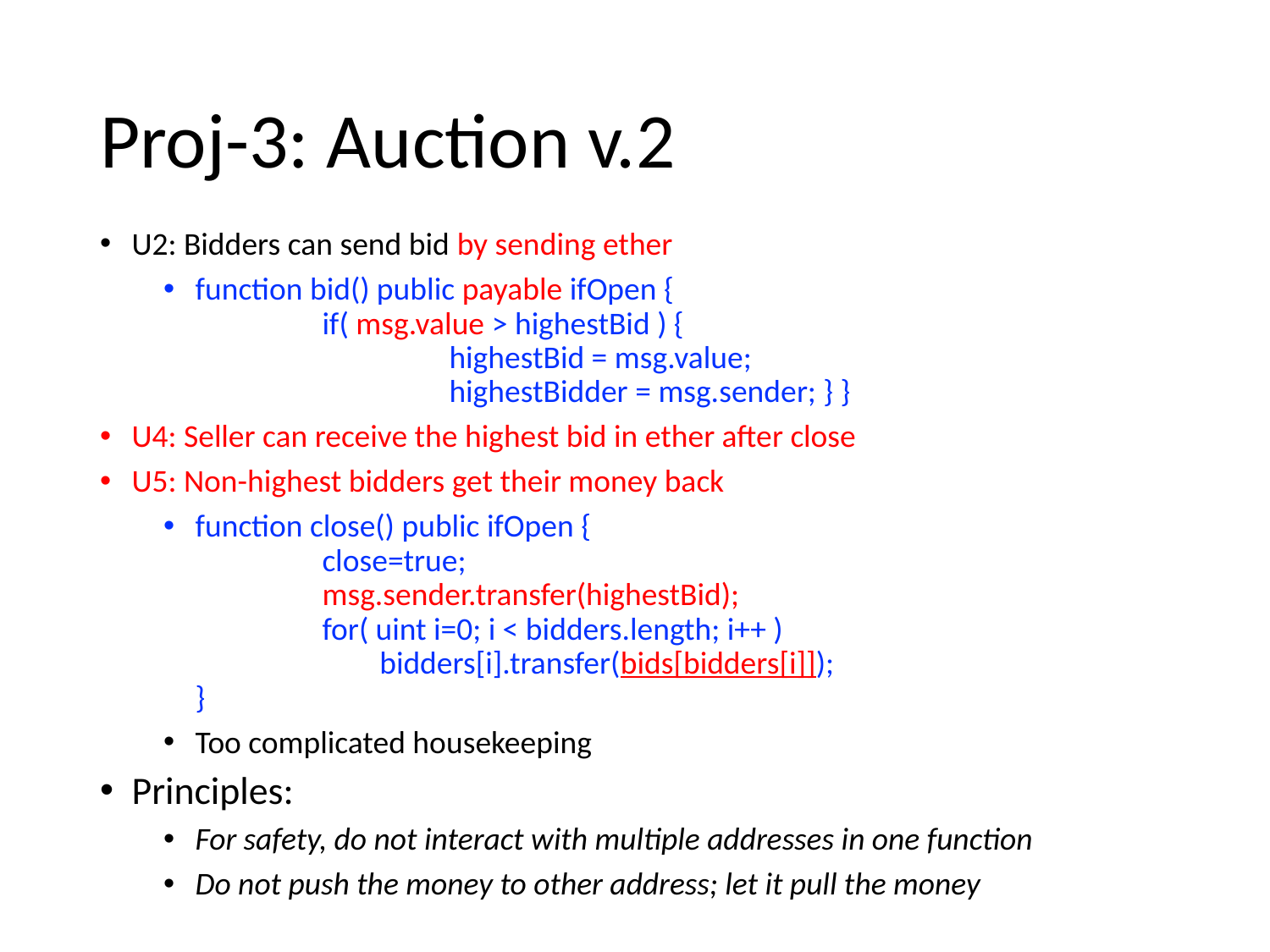

# Proj-3: Auction v.2
U2: Bidders can send bid by sending ether
function bid() public payable ifOpen {
	if( msg.value > highestBid ) {
		highestBid = msg.value;
		highestBidder = msg.sender; } }
U4: Seller can receive the highest bid in ether after close
U5: Non-highest bidders get their money back
function close() public ifOpen {
	close=true;
	msg.sender.transfer(highestBid);
	for( uint i=0; i < bidders.length; i++ )
	        bidders[i].transfer(bids[bidders[i]]);
}
Too complicated housekeeping
Principles:
For safety, do not interact with multiple addresses in one function
Do not push the money to other address; let it pull the money